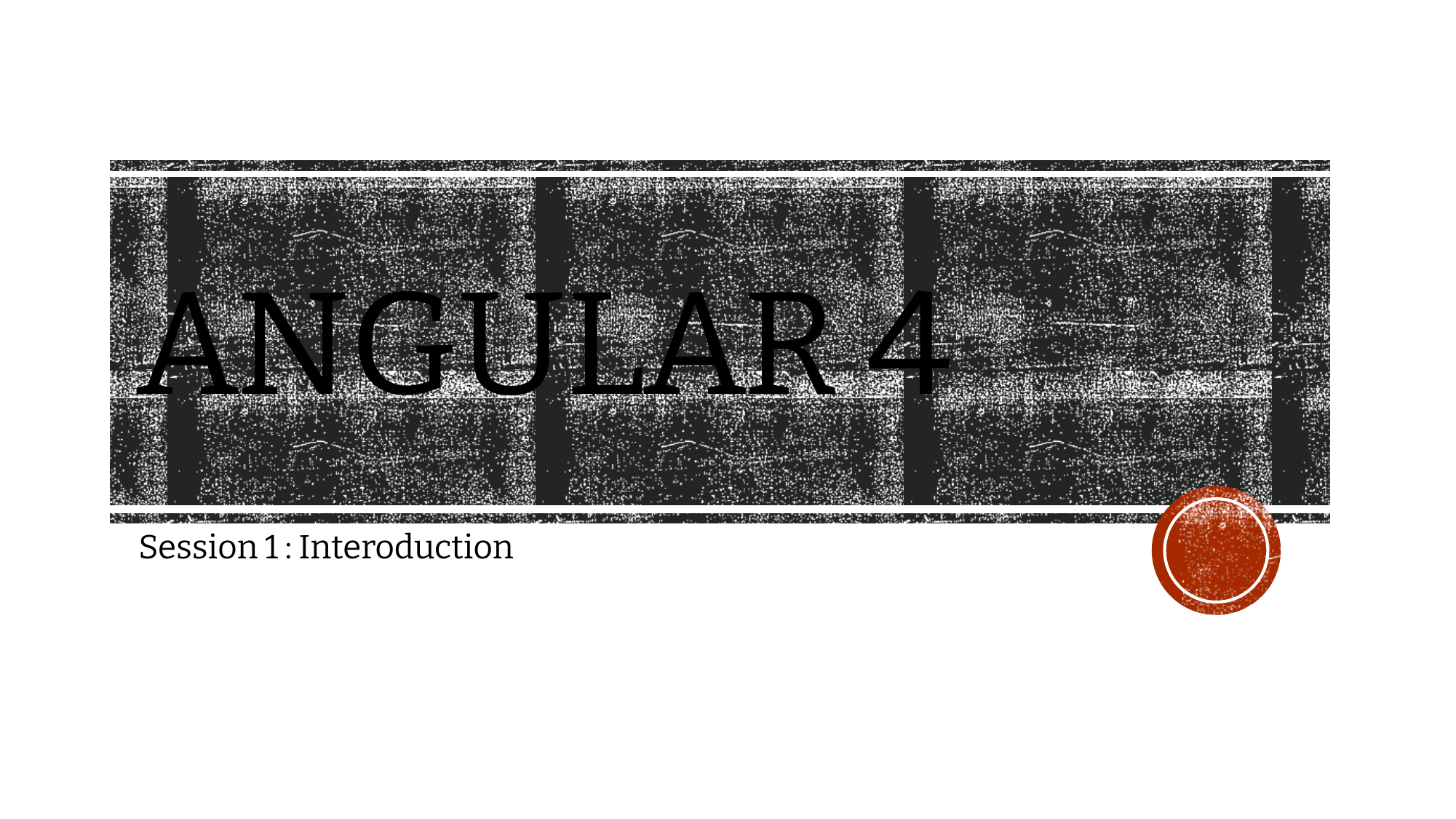

# Angular 4
Session 1 : Interoduction